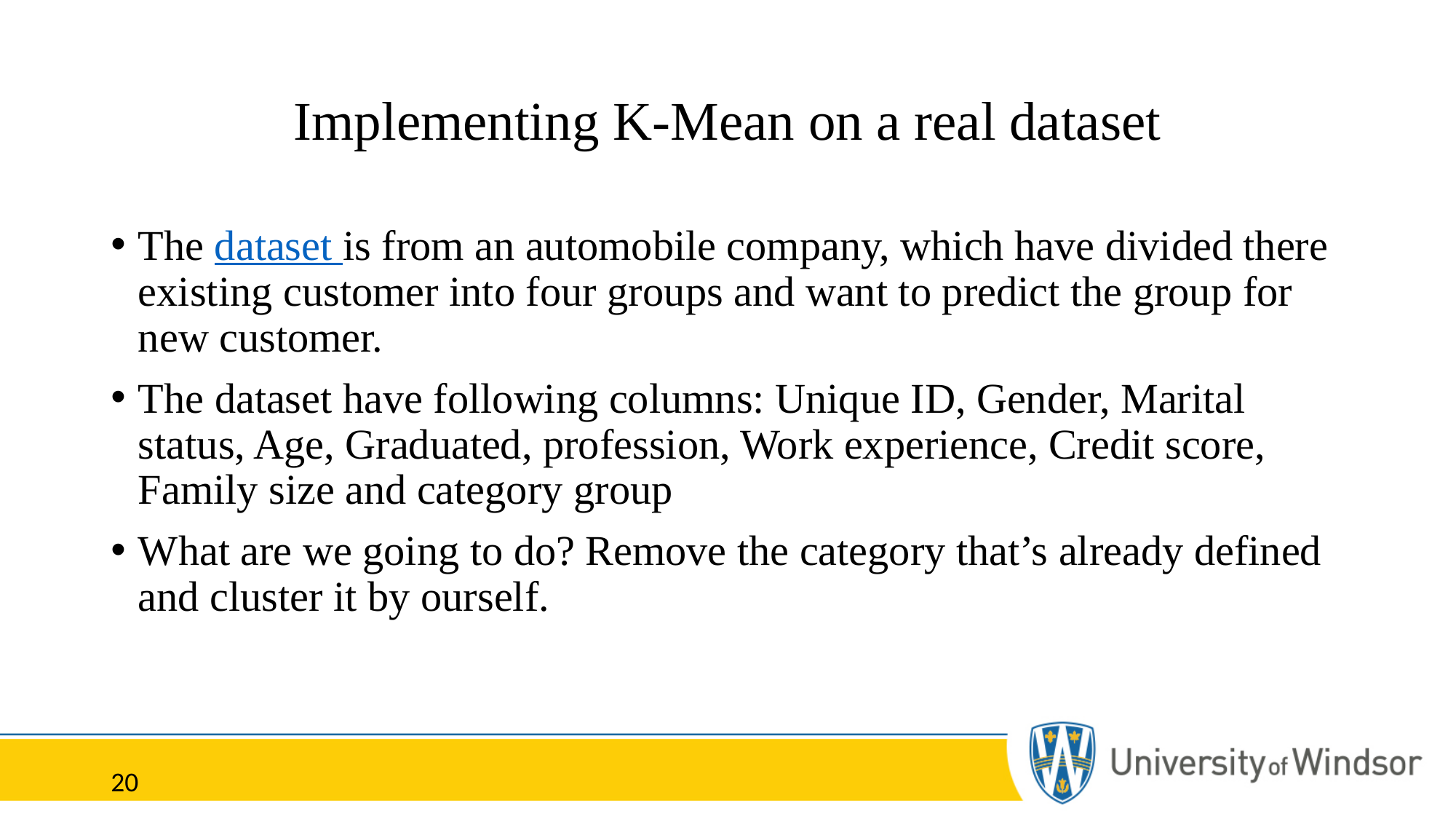

# Implementing K-Mean on a real dataset
The dataset is from an automobile company, which have divided there existing customer into four groups and want to predict the group for new customer.
The dataset have following columns: Unique ID, Gender, Marital status, Age, Graduated, profession, Work experience, Credit score, Family size and category group
What are we going to do? Remove the category that’s already defined and cluster it by ourself.
20